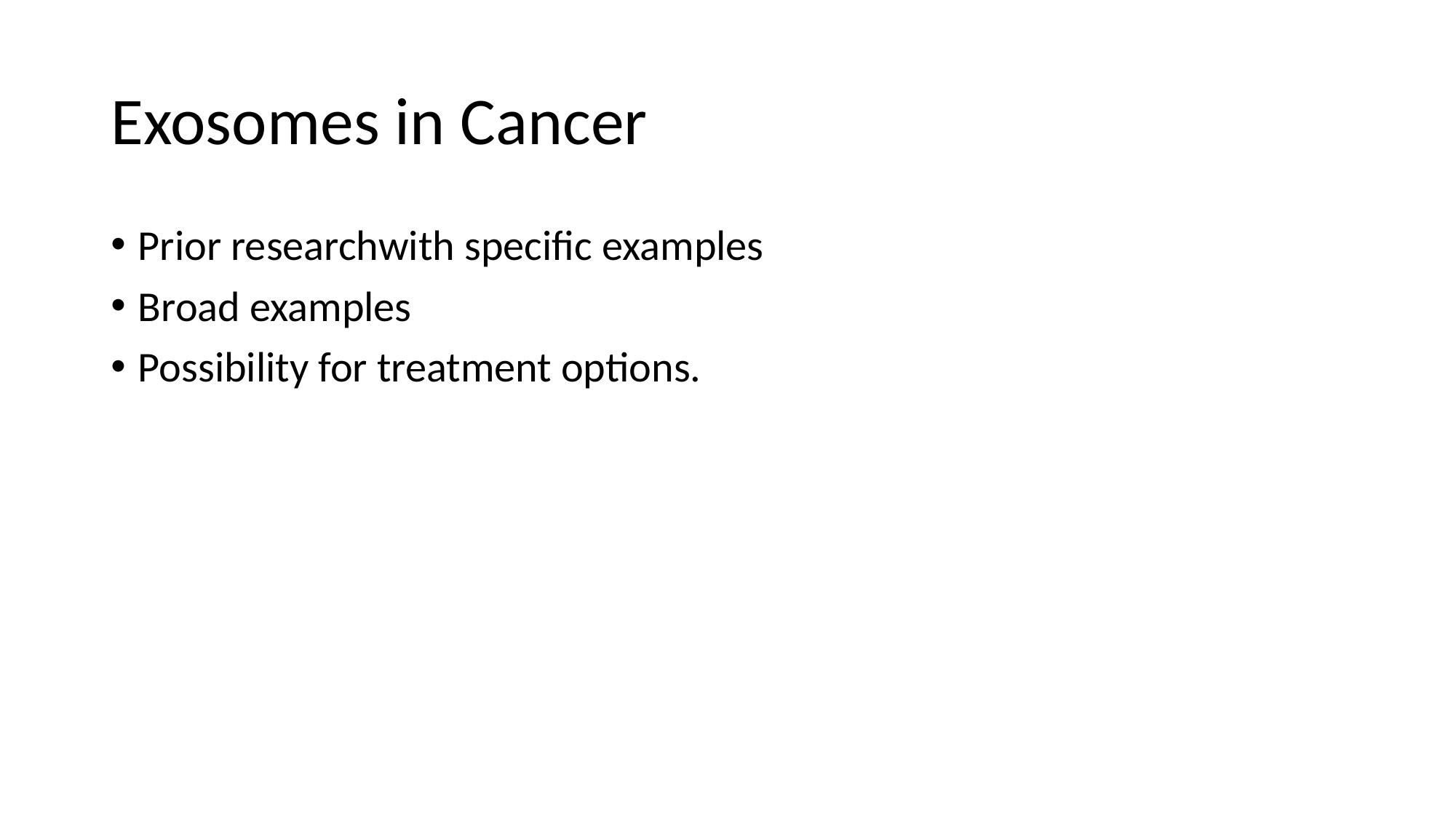

# Exosomes in Cancer
Prior researchwith specific examples
Broad examples
Possibility for treatment options.